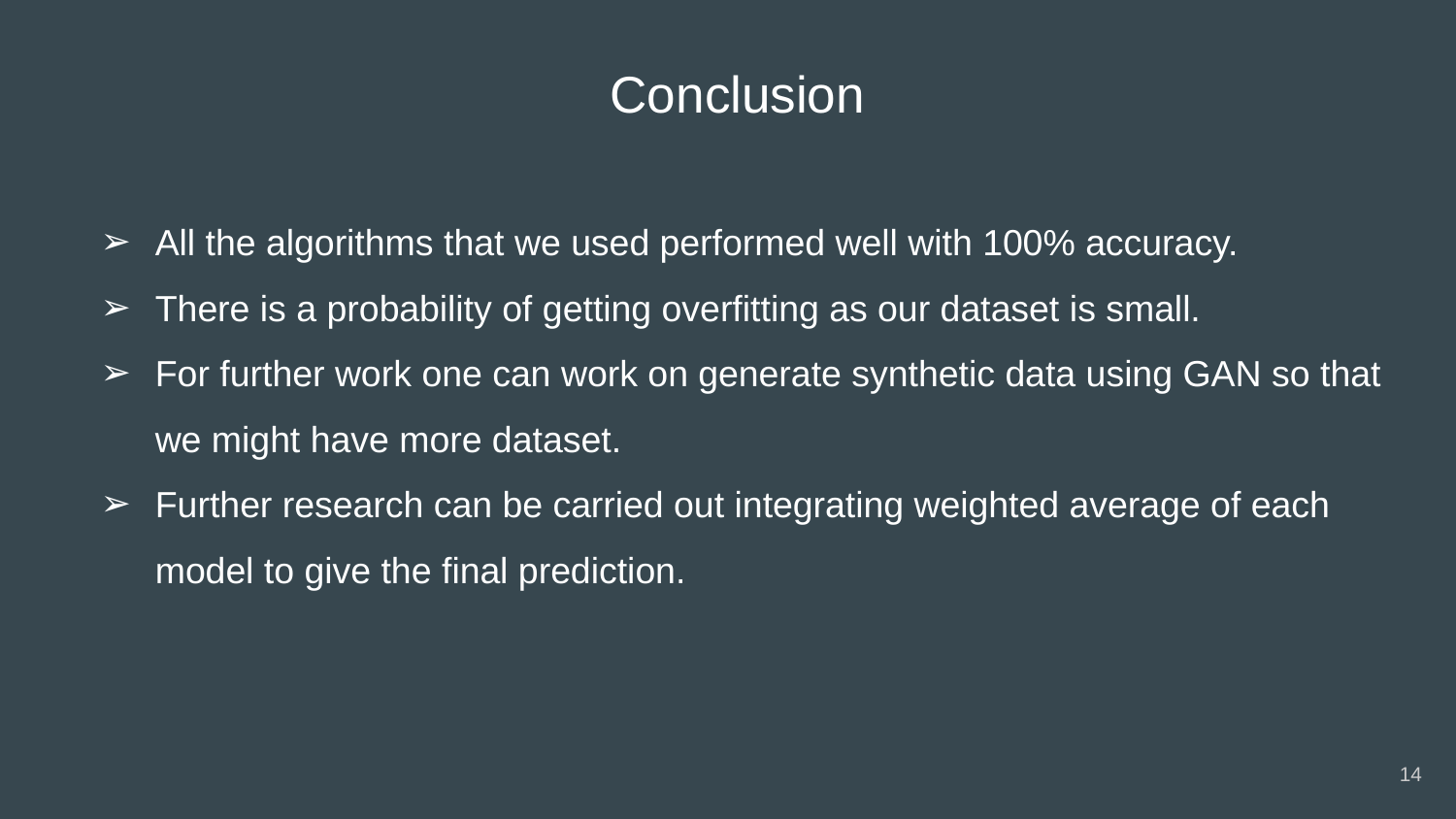

Conclusion
All the algorithms that we used performed well with 100% accuracy.
There is a probability of getting overfitting as our dataset is small.
For further work one can work on generate synthetic data using GAN so that we might have more dataset.
Further research can be carried out integrating weighted average of each model to give the final prediction.
14